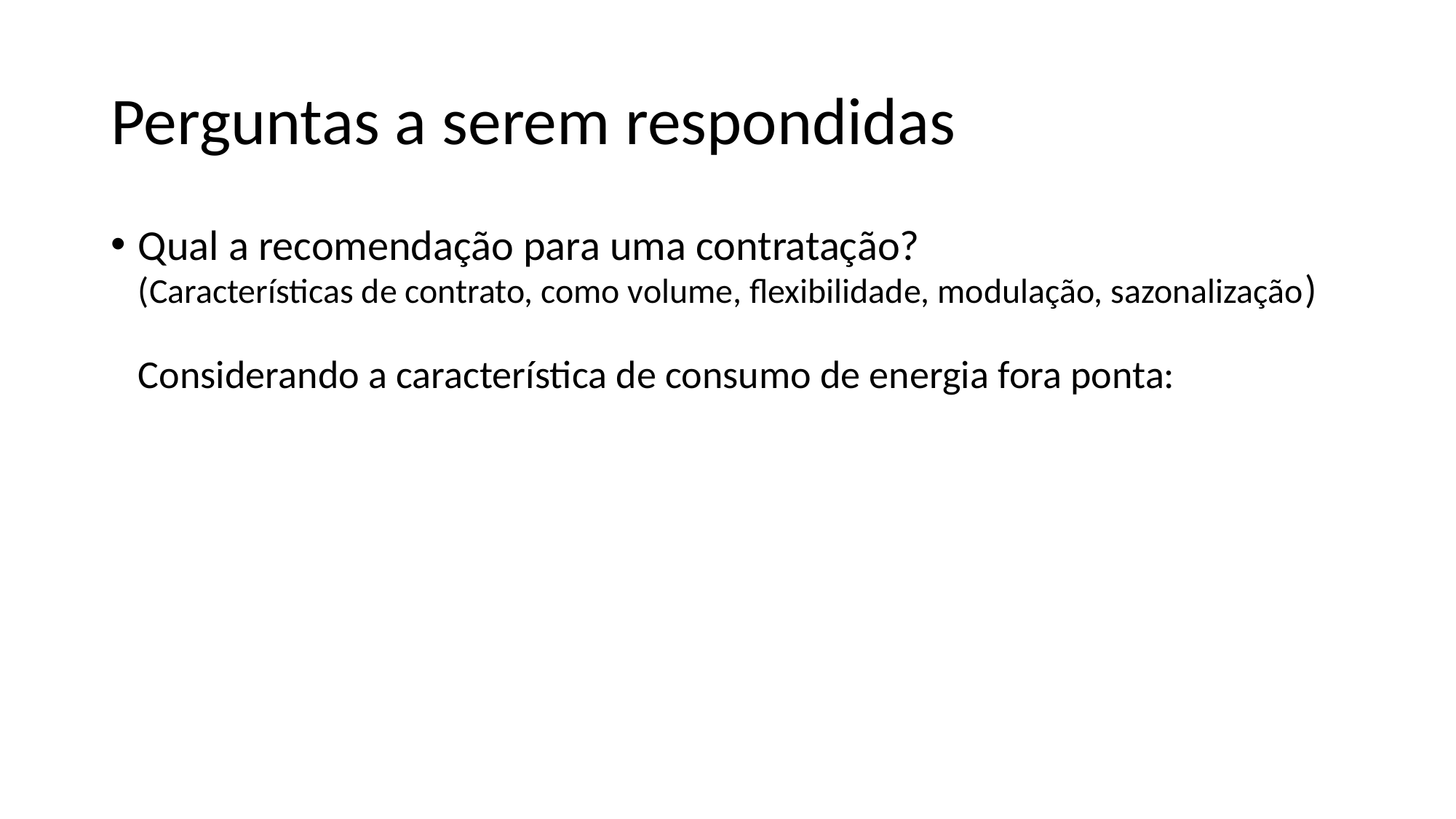

# Perguntas a serem respondidas
Qual a recomendação para uma contratação?
(Características de contrato, como volume, flexibilidade, modulação, sazonalização)

Considerando a característica de consumo de energia fora ponta: